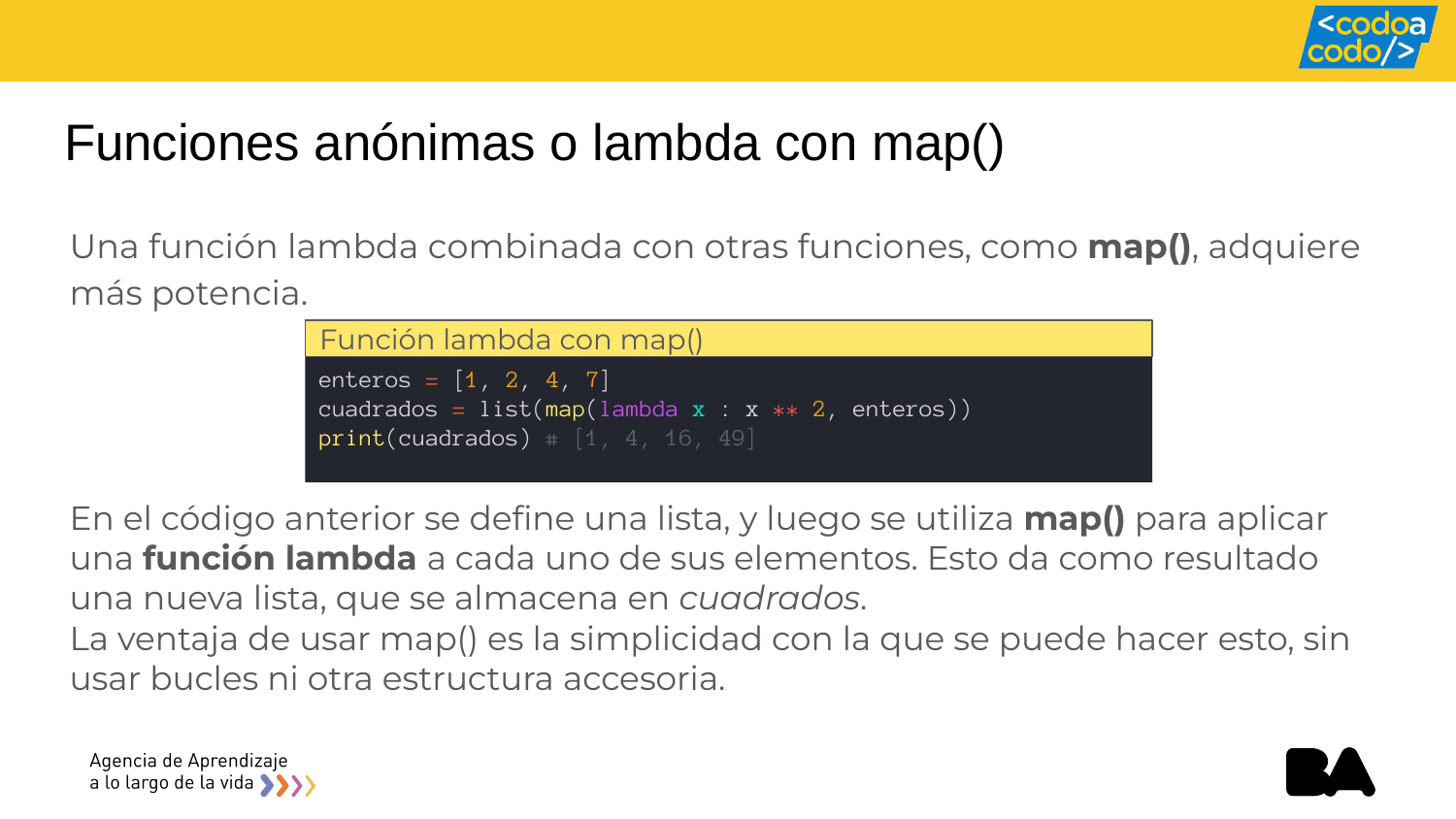

# Funciones anónimas o lambda con map()
Una función lambda combinada con otras funciones, como map(), adquiere más potencia.

Función lambda con map()
enteros = [1, 2, 4, 7]
cuadrados = list(map(lambda x : x ** 2, enteros))
print(cuadrados) # [1, 4, 16, 49]

En el código anterior se define una lista, y luego se utiliza map() para aplicar una función lambda a cada uno de sus elementos. Esto da como resultado una nueva lista, que se almacena en cuadrados.
La ventaja de usar map() es la simplicidad con la que se puede hacer esto, sin usar bucles ni otra estructura accesoria.